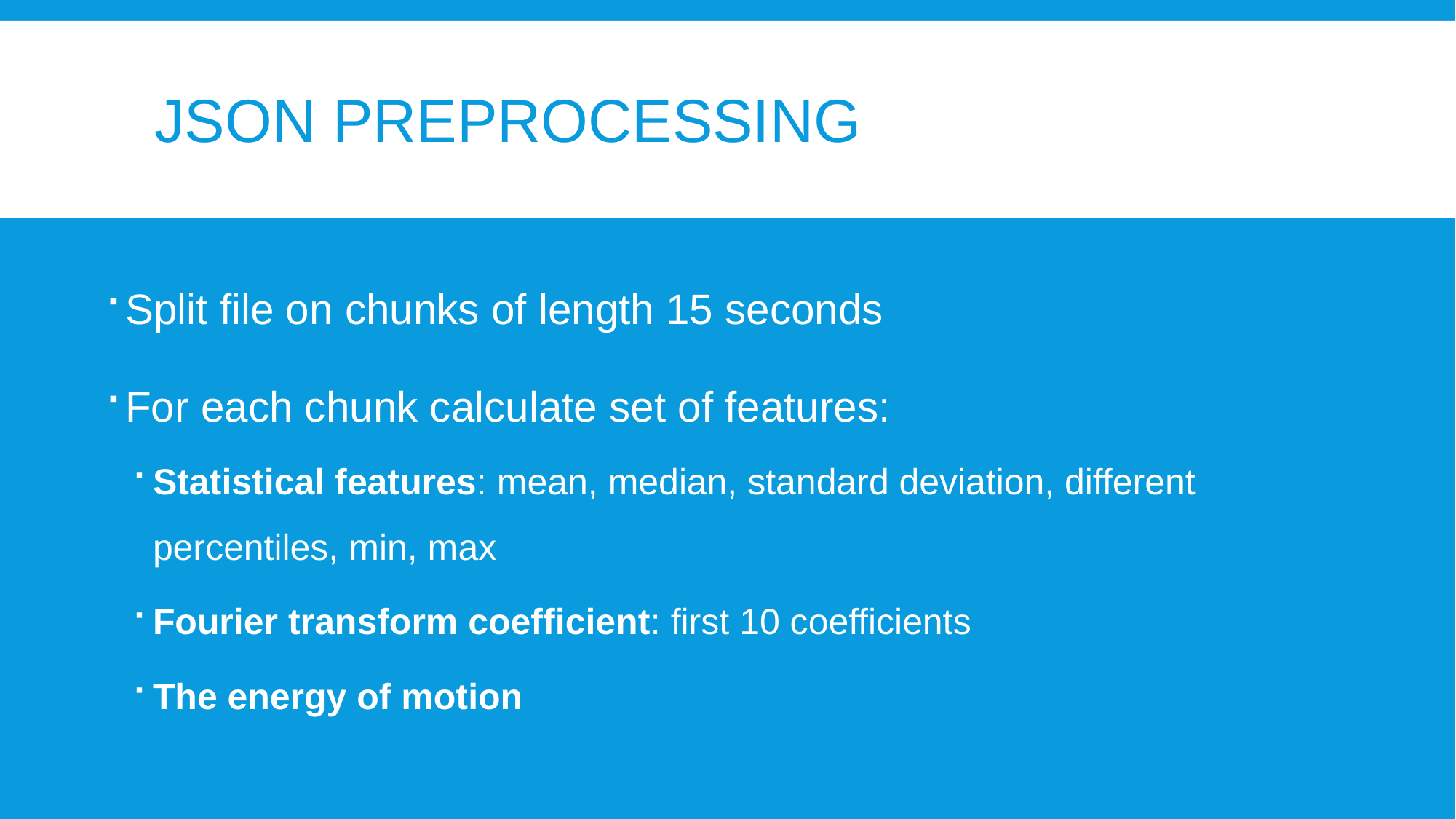

# JSON preprocessing
Split file on chunks of length 15 seconds
For each chunk calculate set of features:
Statistical features: mean, median, standard deviation, different percentiles, min, max
Fourier transform coefficient: first 10 coefficients
The energy of motion